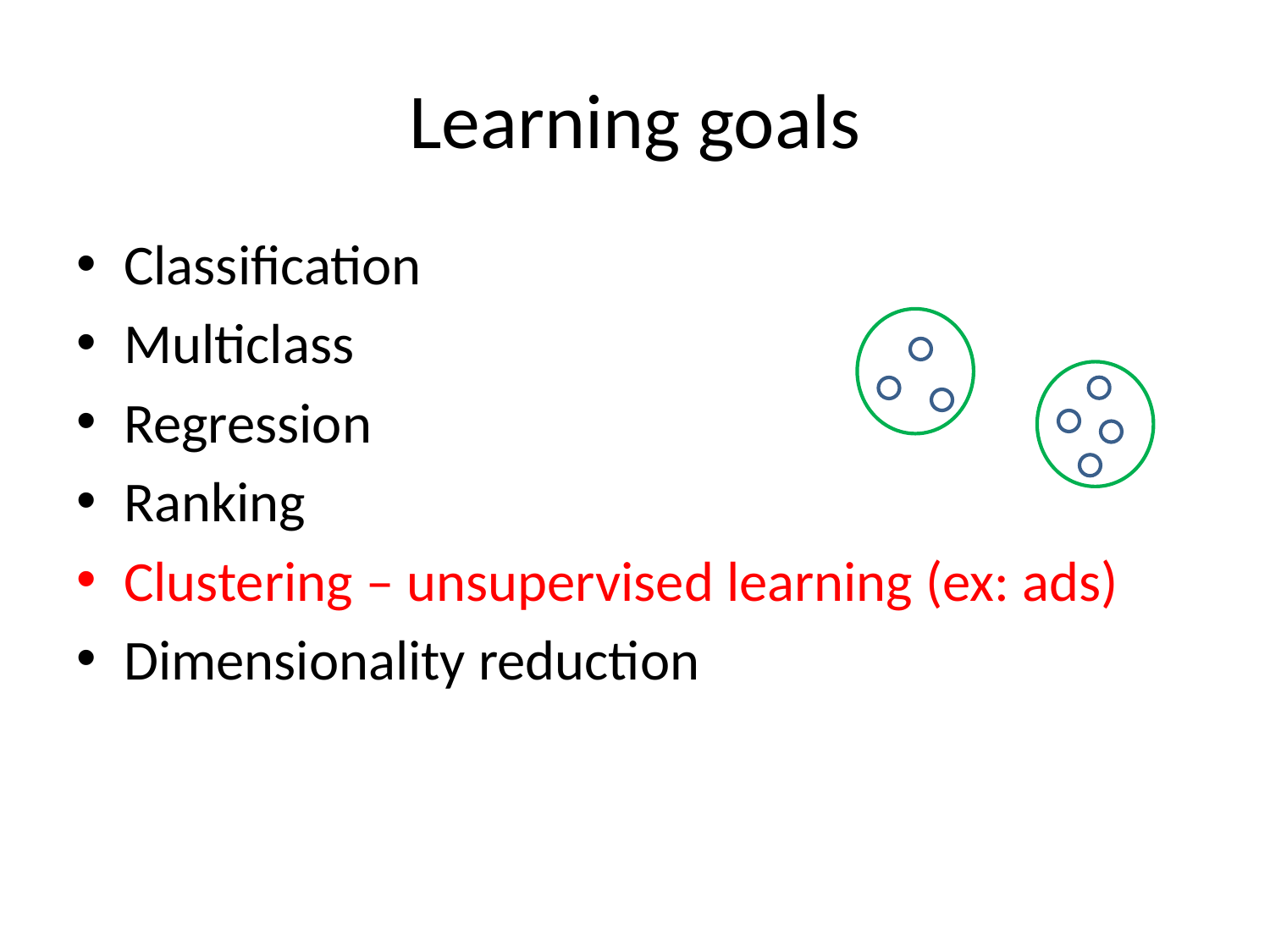

# Learning goals
Classification
Multiclass
Regression
Ranking
Clustering – unsupervised learning (ex: ads)
Dimensionality reduction